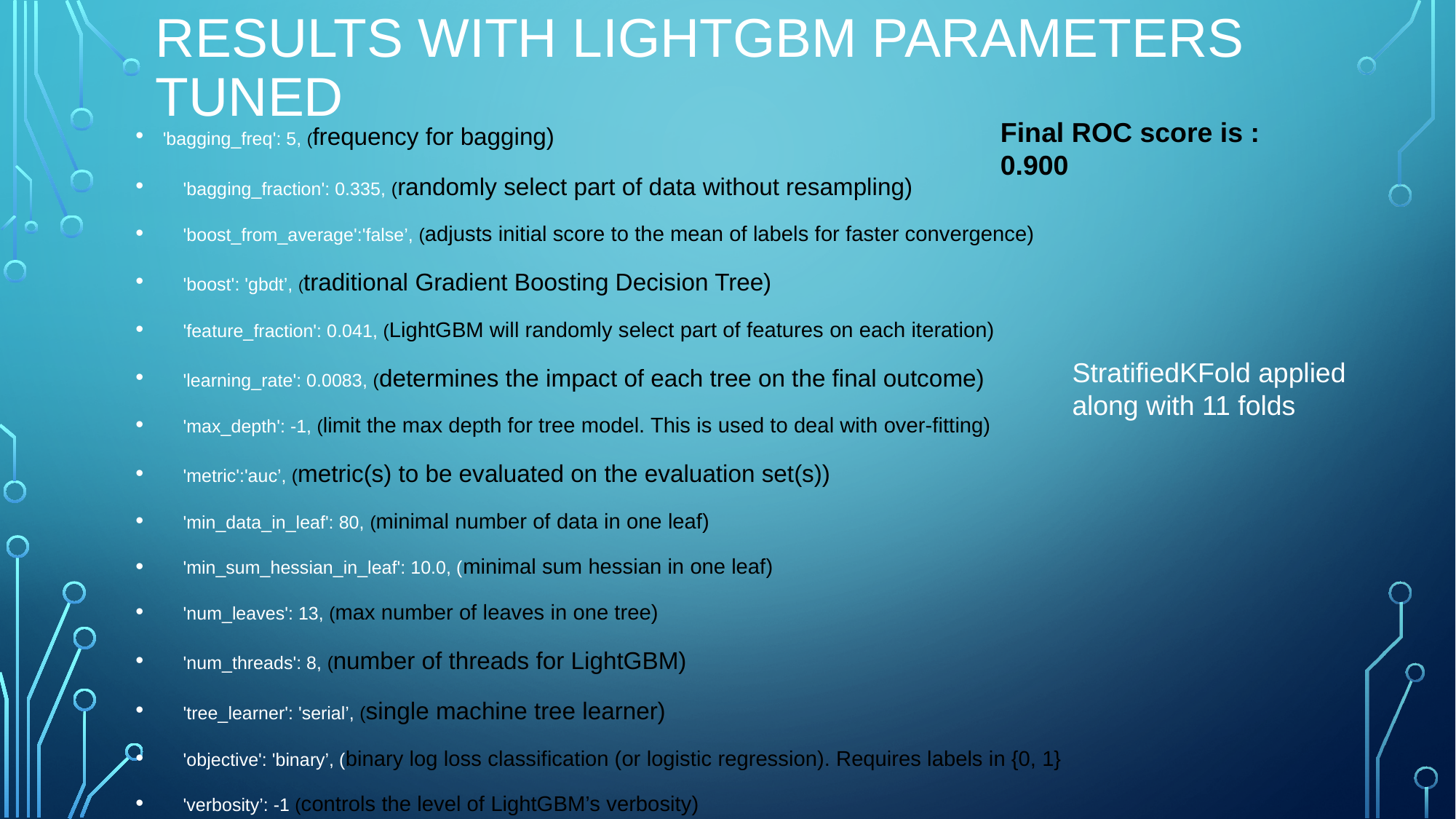

# Results with lightgbm parameters tuned
'bagging_freq': 5, (frequency for bagging)
    'bagging_fraction': 0.335, (randomly select part of data without resampling)
    'boost_from_average':'false’, (adjusts initial score to the mean of labels for faster convergence)
    'boost': 'gbdt’, (traditional Gradient Boosting Decision Tree)
    'feature_fraction': 0.041, (LightGBM will randomly select part of features on each iteration)
    'learning_rate': 0.0083, (determines the impact of each tree on the final outcome)
    'max_depth': -1, (limit the max depth for tree model. This is used to deal with over-fitting)
    'metric':'auc’, (metric(s) to be evaluated on the evaluation set(s))
    'min_data_in_leaf': 80, (minimal number of data in one leaf)
    'min_sum_hessian_in_leaf': 10.0, (minimal sum hessian in one leaf)
    'num_leaves': 13, (max number of leaves in one tree)
    'num_threads': 8, (number of threads for LightGBM)
    'tree_learner': 'serial’, (single machine tree learner)
    'objective': 'binary’, (binary log loss classification (or logistic regression). Requires labels in {0, 1}
    'verbosity’: -1 (controls the level of LightGBM’s verbosity)

Final ROC score is : 0.900
StratifiedKFold applied along with 11 folds